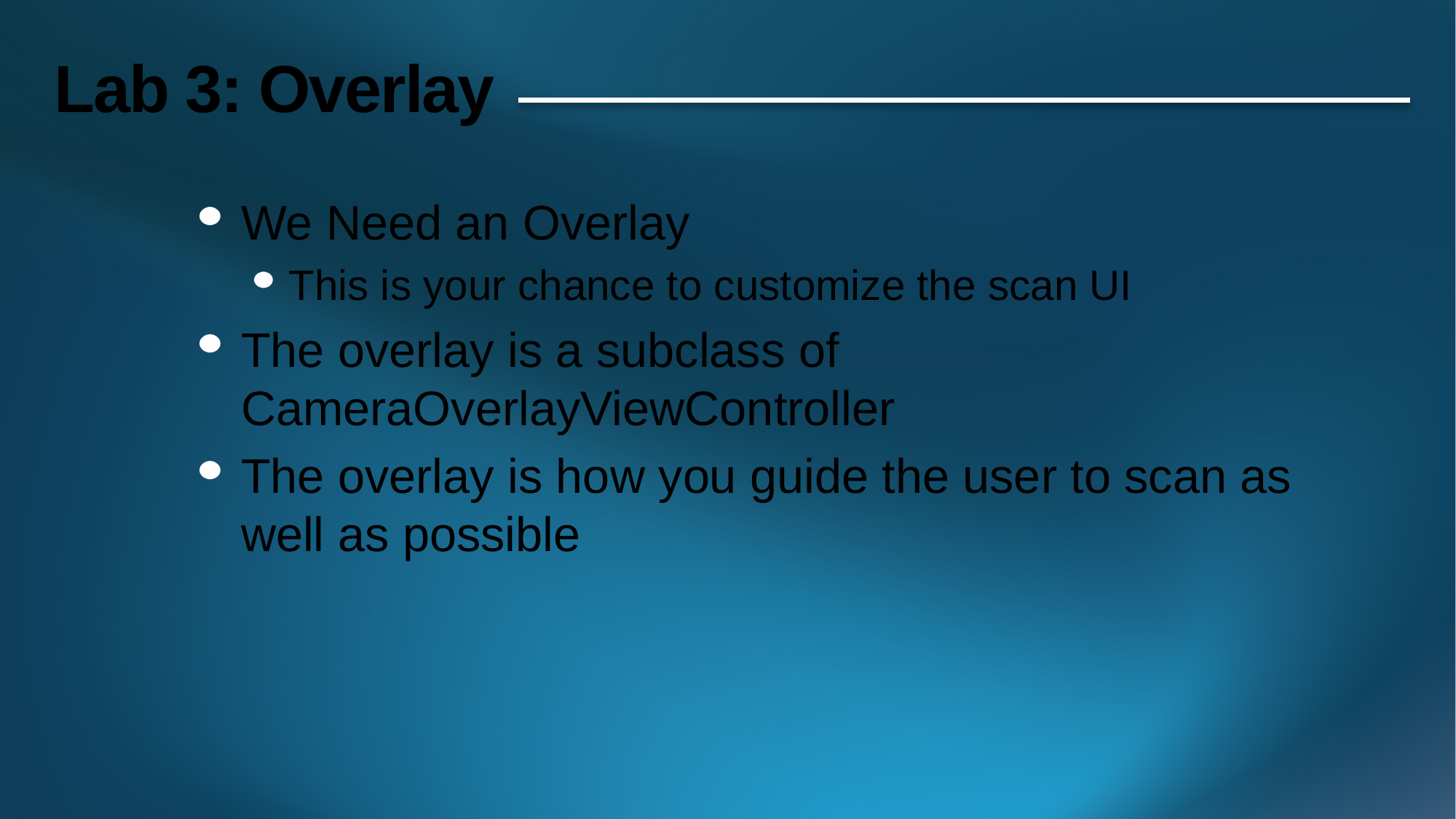

# Lab 3: Overlay
We Need an Overlay
This is your chance to customize the scan UI
The overlay is a subclass of CameraOverlayViewController
The overlay is how you guide the user to scan as well as possible